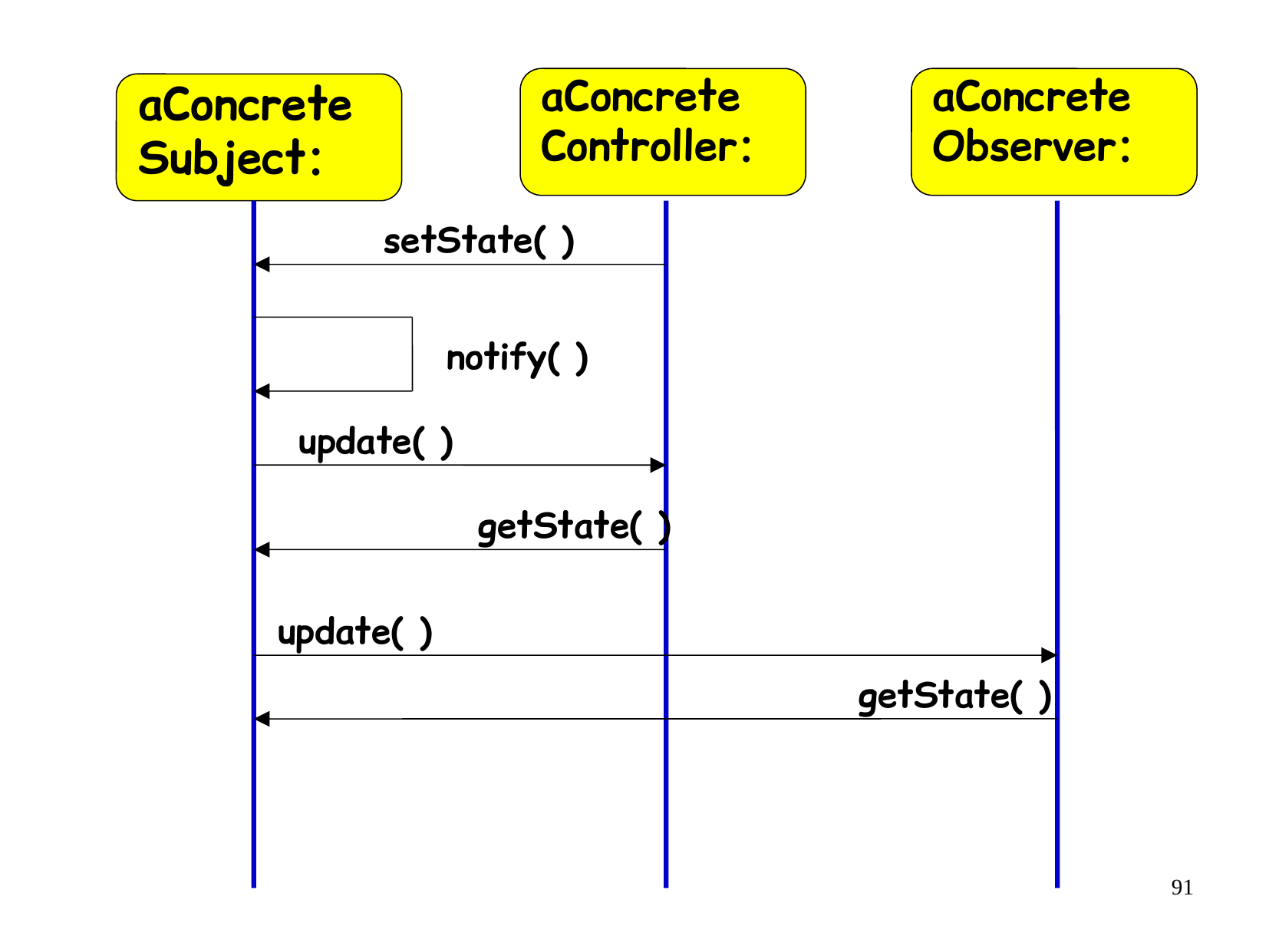

aConcrete
Controller:
aConcrete
Observer:

aConcrete
Subject:

setState( )

notify( )

update( )

getState( )

update( )

getState( )